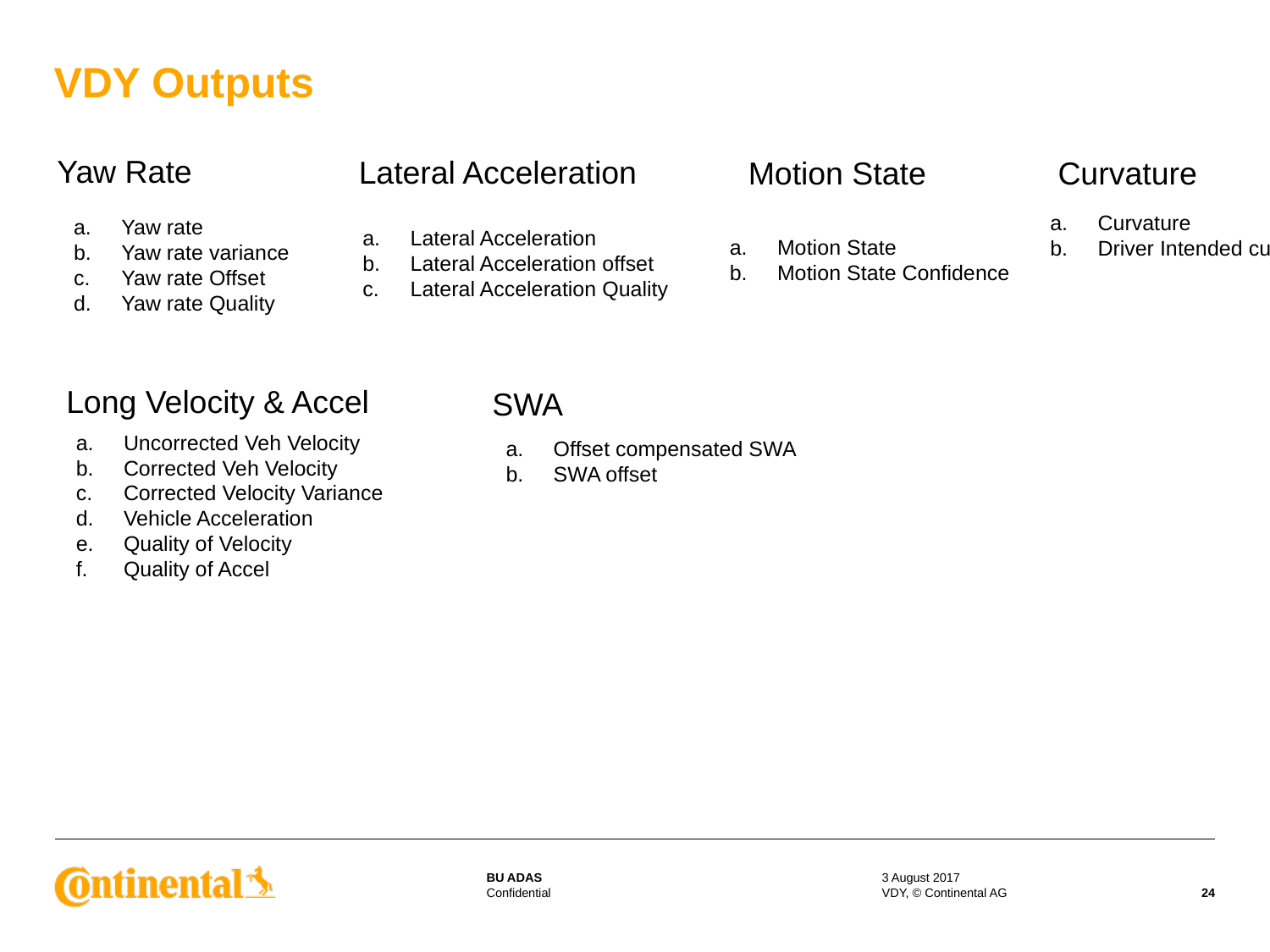

# VDY Outputs
 Yaw Rate
Lateral Acceleration
Curvature
Motion State
Curvature
Driver Intended curvature
Yaw rate
Yaw rate variance
Yaw rate Offset
Yaw rate Quality
Lateral Acceleration
Lateral Acceleration offset
Lateral Acceleration Quality
Motion State
Motion State Confidence
Long Velocity & Accel
SWA
Uncorrected Veh Velocity
Corrected Veh Velocity
Corrected Velocity Variance
Vehicle Acceleration
Quality of Velocity
Quality of Accel
Offset compensated SWA
SWA offset
3 August 2017
VDY, © Continental AG
24